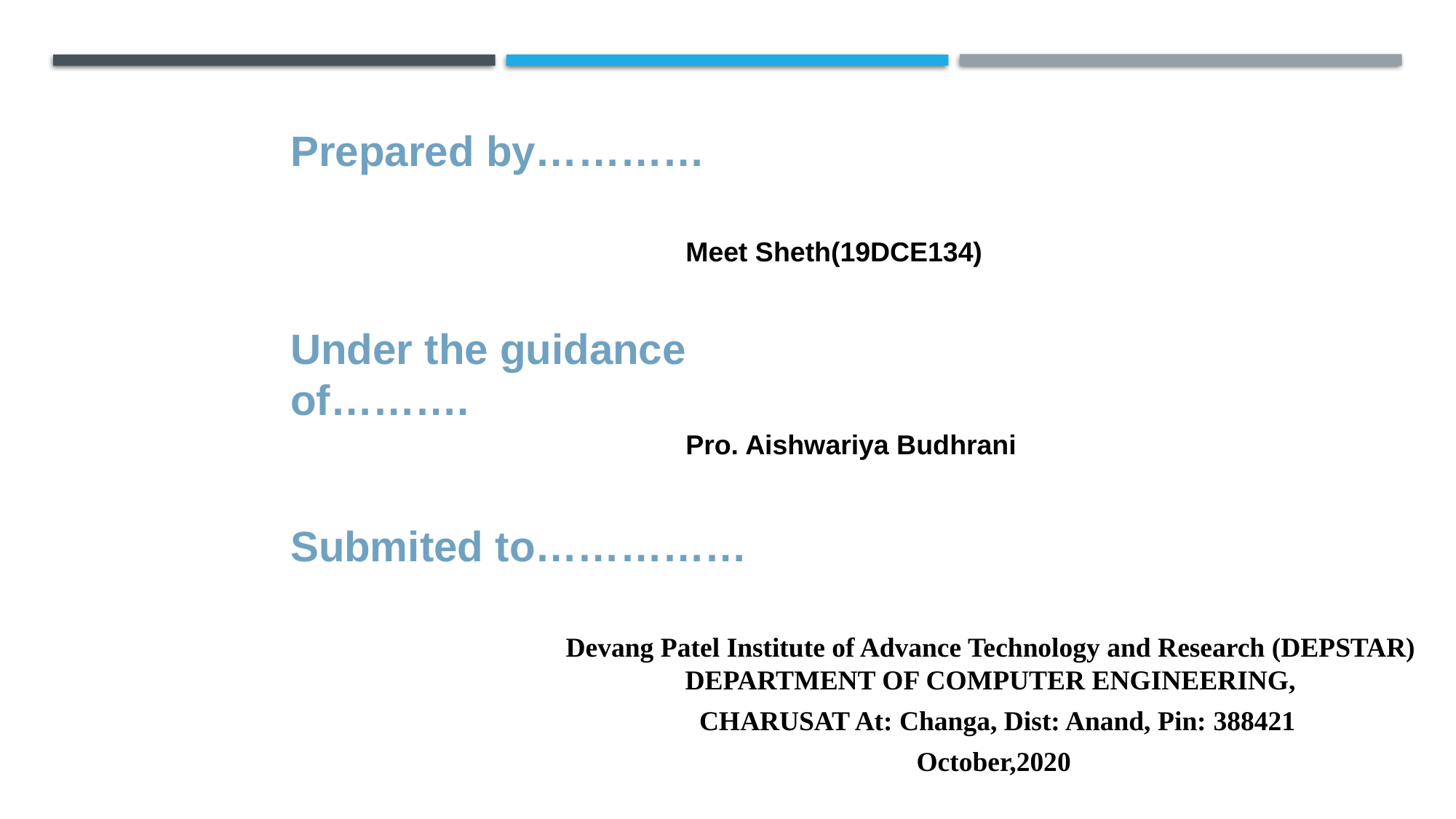

Prepared by…………
Meet Sheth(19DCE134)
Under the guidance of……….
Pro. Aishwariya Budhrani
Submited to……………
Devang Patel Institute of Advance Technology and Research (DEPSTAR)
DEPARTMENT OF COMPUTER ENGINEERING,
 CHARUSAT At: Changa, Dist: Anand, Pin: 388421
October,2020